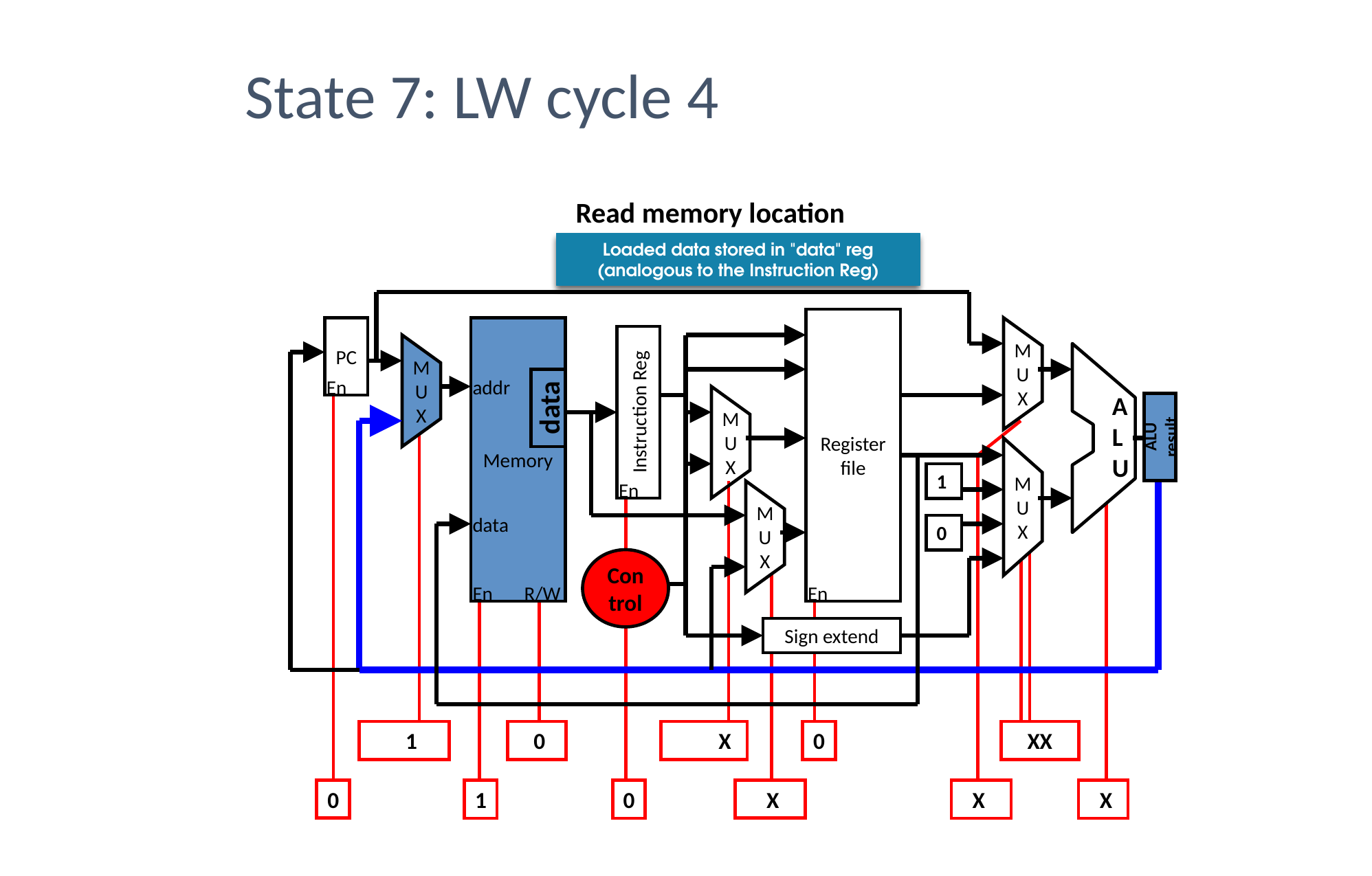

State 7: LW cycle 4
Read memory location
Loaded data stored in "data" reg (analogous to the Instruction Reg)
Register
file
PC
Memory
M
U
X
M
U
X

En
addr

A
L
U
M
U
X
Instruction Reg
data
0

  X
ALU result

       1
M
U
X
1
En
M
U
X
         X

0
  X
data
0

Control
   XX
En
R/W
    X
En
1
   0
0
Sign extend